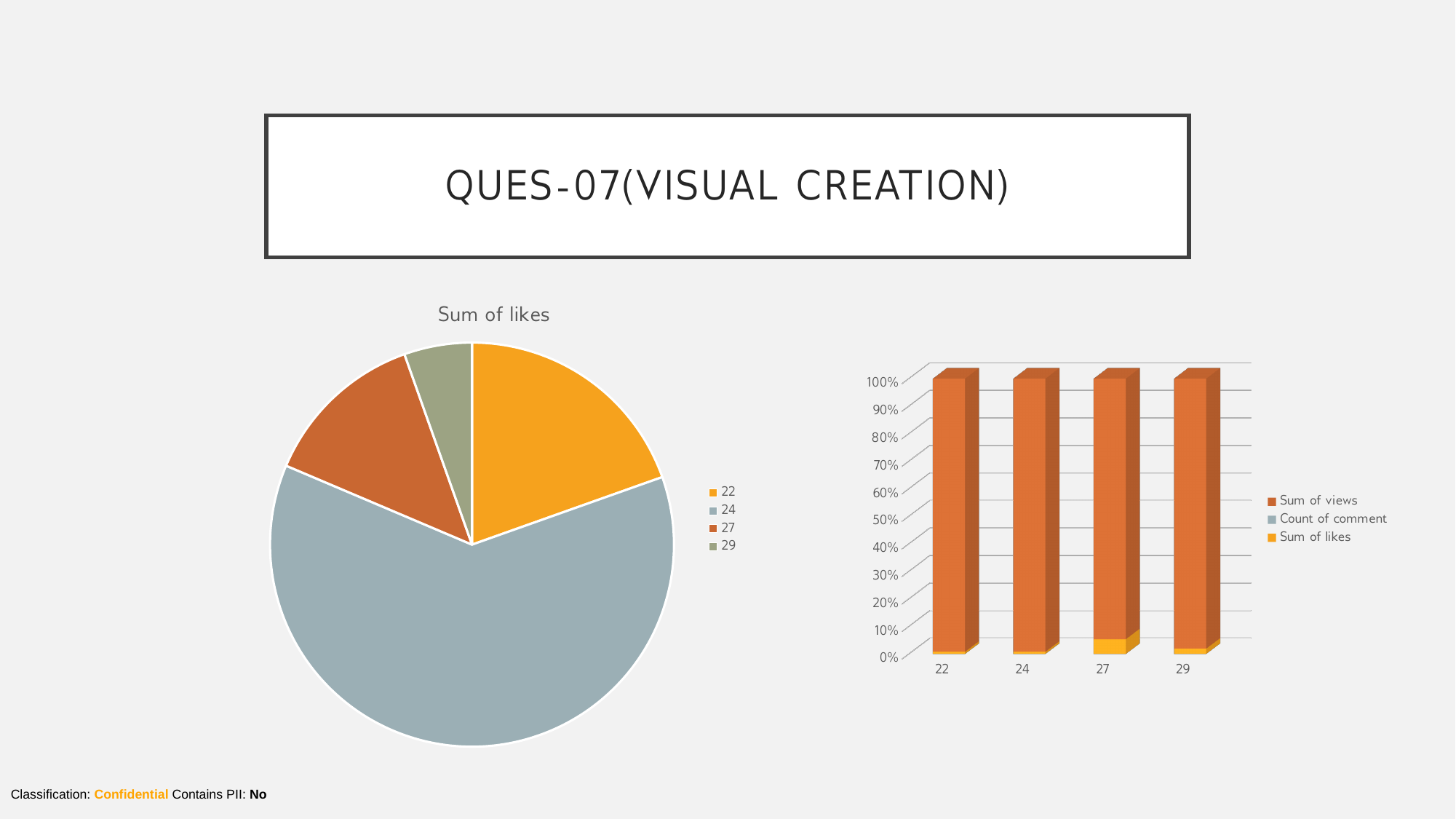

# Ques-07(visual creation)

### Chart:

| Category | Sum of likes | Count of comment | Sum of views |
|---|---|---|---|
| 22 | 7299.0 | 4.0 | 900201.0 |
| 24 | 23054.0 | 5.0 | 2816353.0 |
| 27 | 4917.0 | 3.0 | 87108.0 |
| 29 | 2024.0 | 1.0 | 103675.0 |

[unsupported chart]